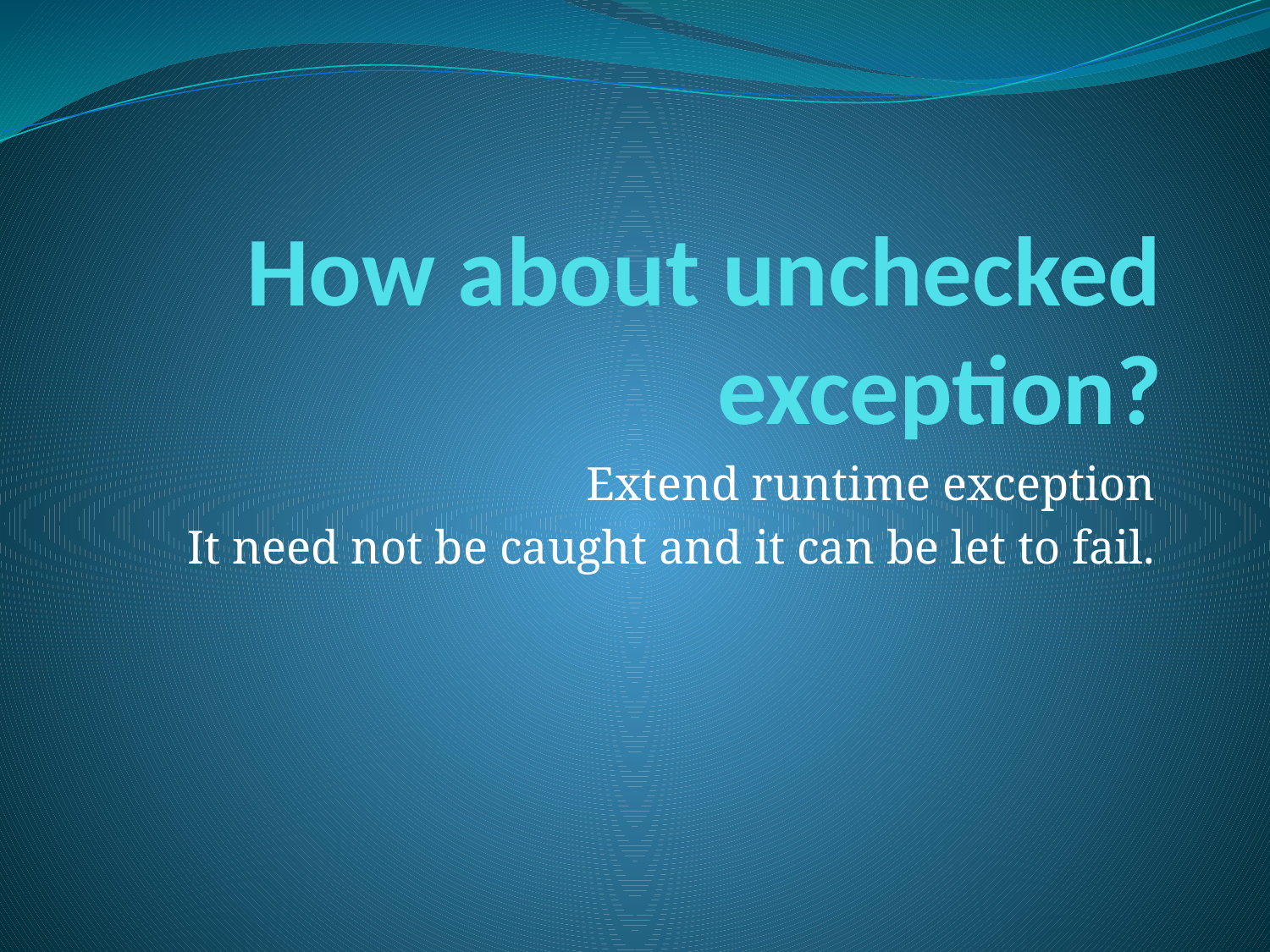

# How about unchecked exception?
Extend runtime exception
It need not be caught and it can be let to fail.